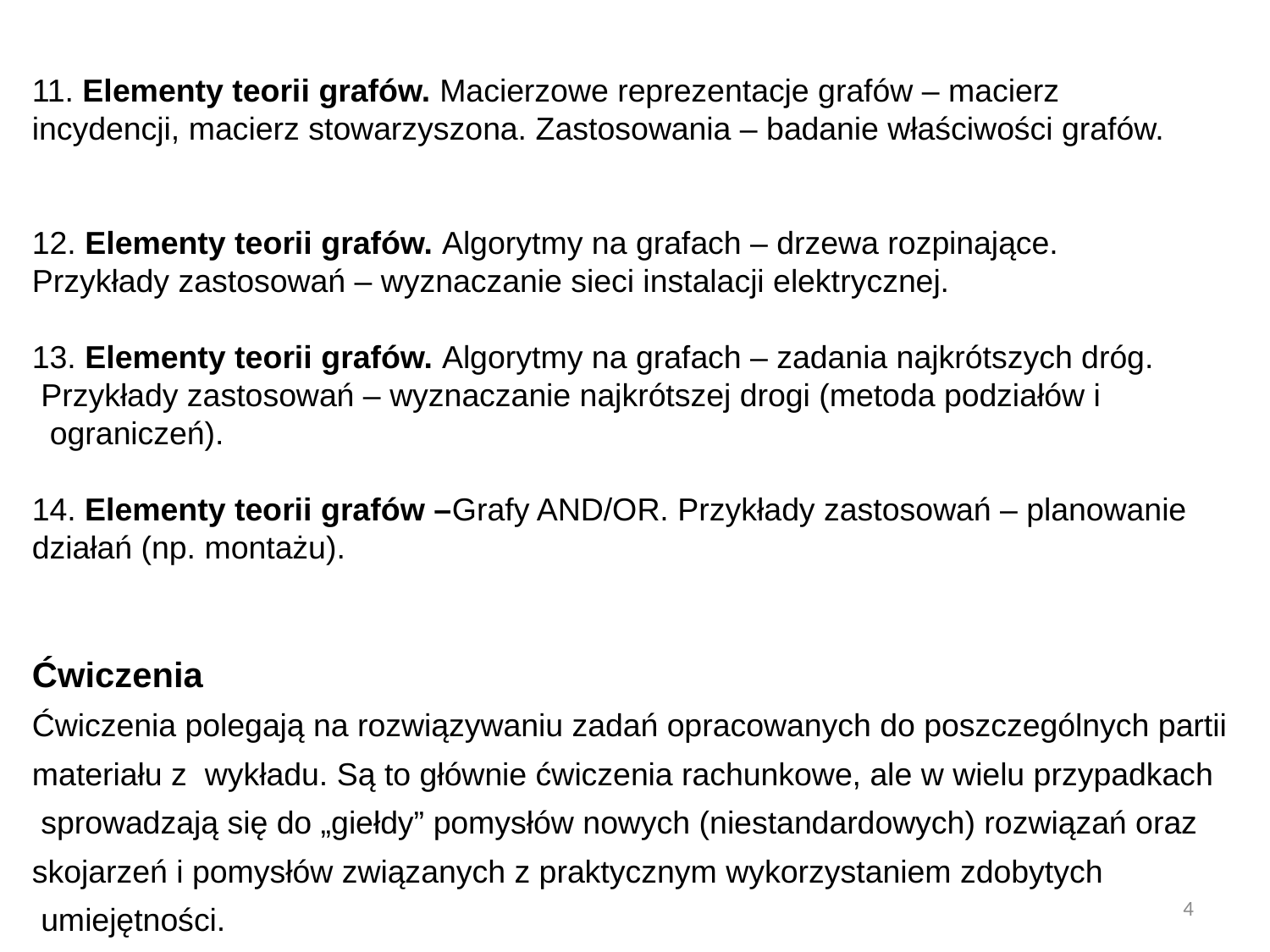

11. Elementy teorii grafów. Macierzowe reprezentacje grafów – macierz
incydencji, macierz stowarzyszona. Zastosowania – badanie właściwości grafów.

12. Elementy teorii grafów. Algorytmy na grafach – drzewa rozpinające.
Przykłady zastosowań – wyznaczanie sieci instalacji elektrycznej.

13. Elementy teorii grafów. Algorytmy na grafach – zadania najkrótszych dróg.
 Przykłady zastosowań – wyznaczanie najkrótszej drogi (metoda podziałów i
  ograniczeń).

14. Elementy teorii grafów –Grafy AND/OR. Przykłady zastosowań – planowanie
działań (np. montażu).

Ćwiczenia
Ćwiczenia polegają na rozwiązywaniu zadań opracowanych do poszczególnych partii
materiału z  wykładu. Są to głównie ćwiczenia rachunkowe, ale w wielu przypadkach
 sprowadzają się do „giełdy” pomysłów nowych (niestandardowych) rozwiązań oraz
skojarzeń i pomysłów związanych z praktycznym wykorzystaniem zdobytych
 umiejętności.

4